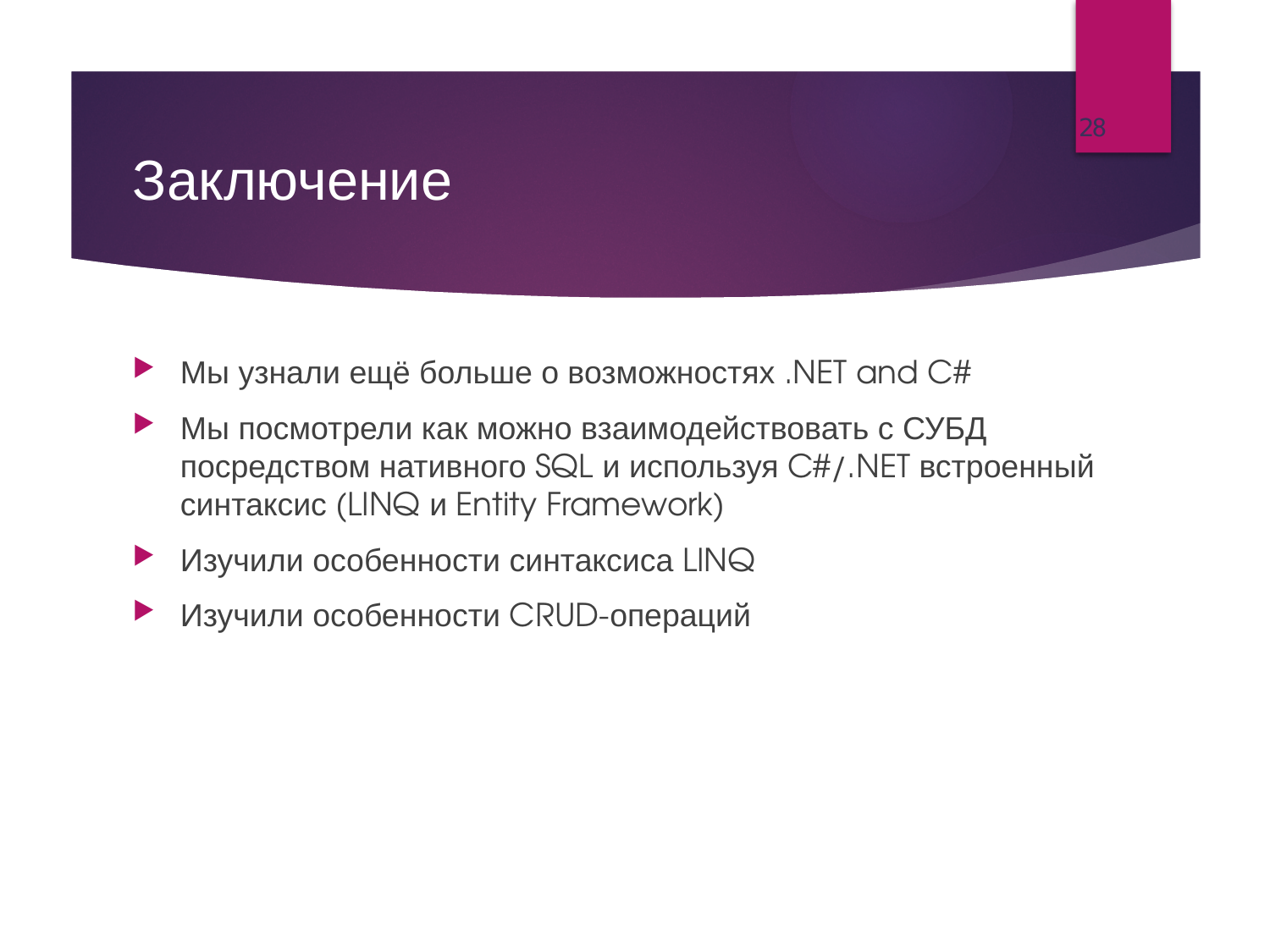

28
# Заключение
Мы узнали ещё больше о возможностях .NET and C#
Мы посмотрели как можно взаимодействовать с СУБД посредством нативного SQL и используя C#/.NET встроенный синтаксис (LINQ и Entity Framework)
Изучили особенности синтаксиса LINQ
Изучили особенности CRUD-операций